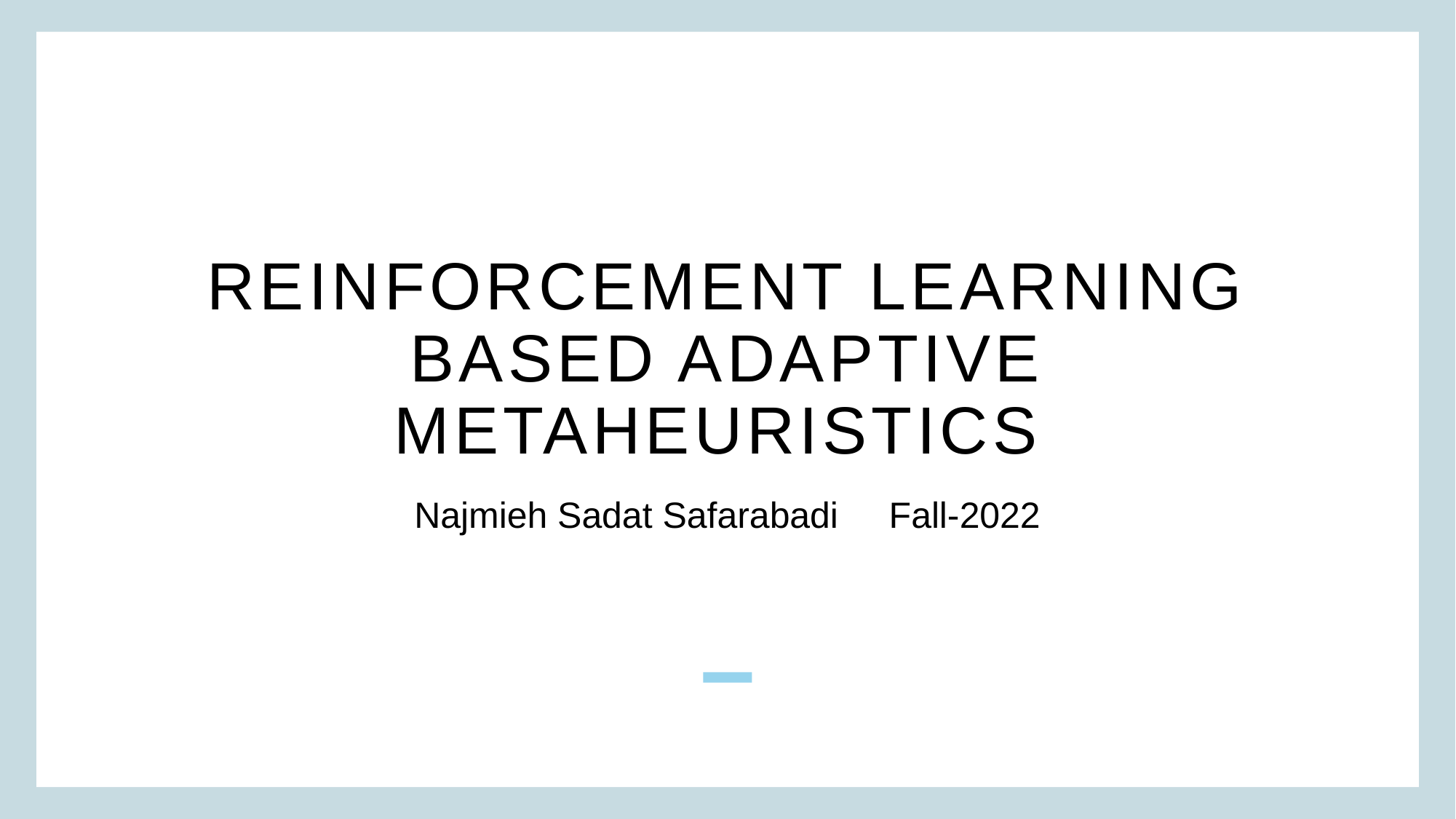

# Reinforcement learning based adaptive metaheuristics
Najmieh Sadat Safarabadi     Fall-2022